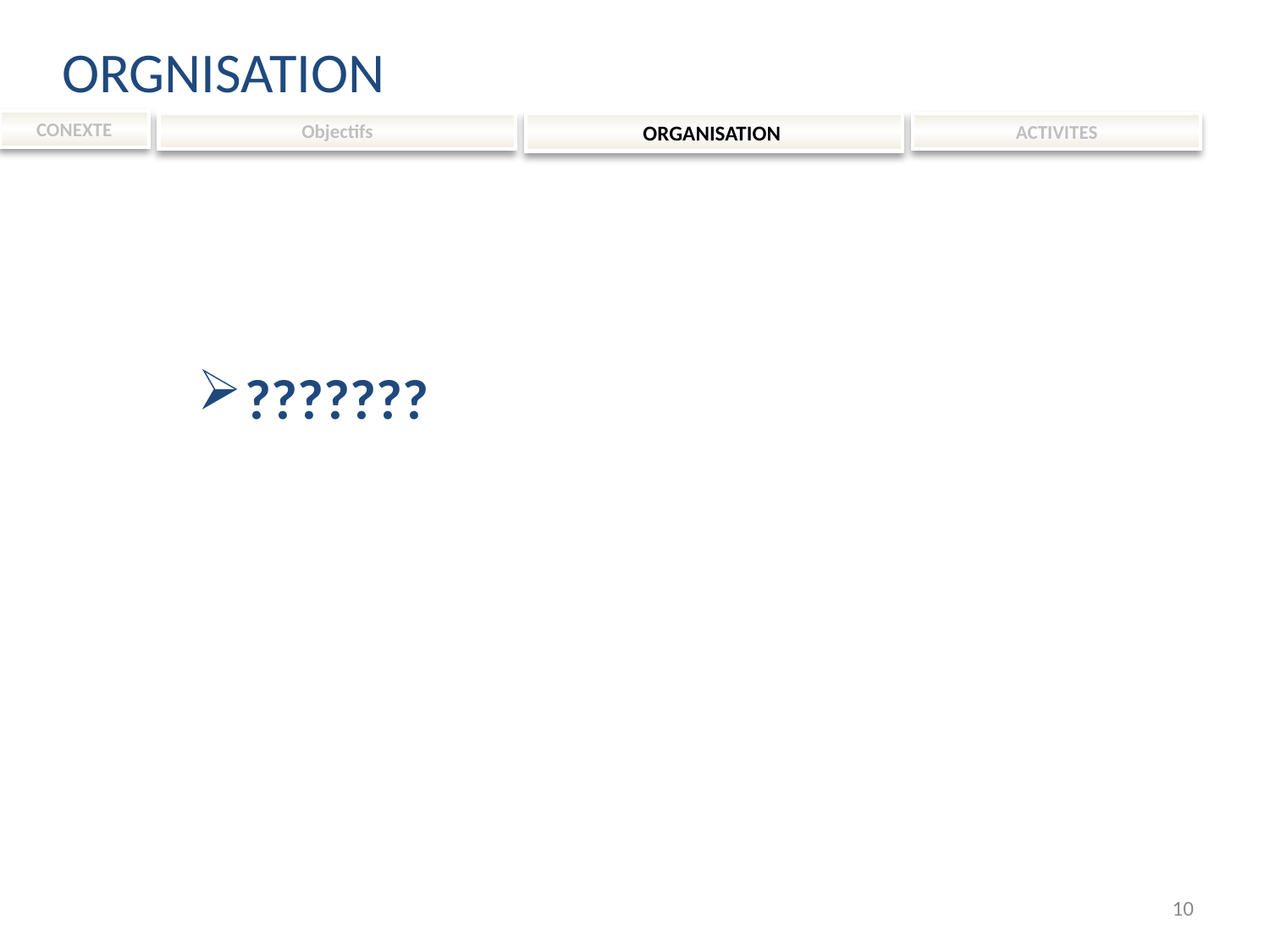

ORGNISATION
CONEXTE
Objectifs
ORGANISATION
ACTIVITES
???????

10